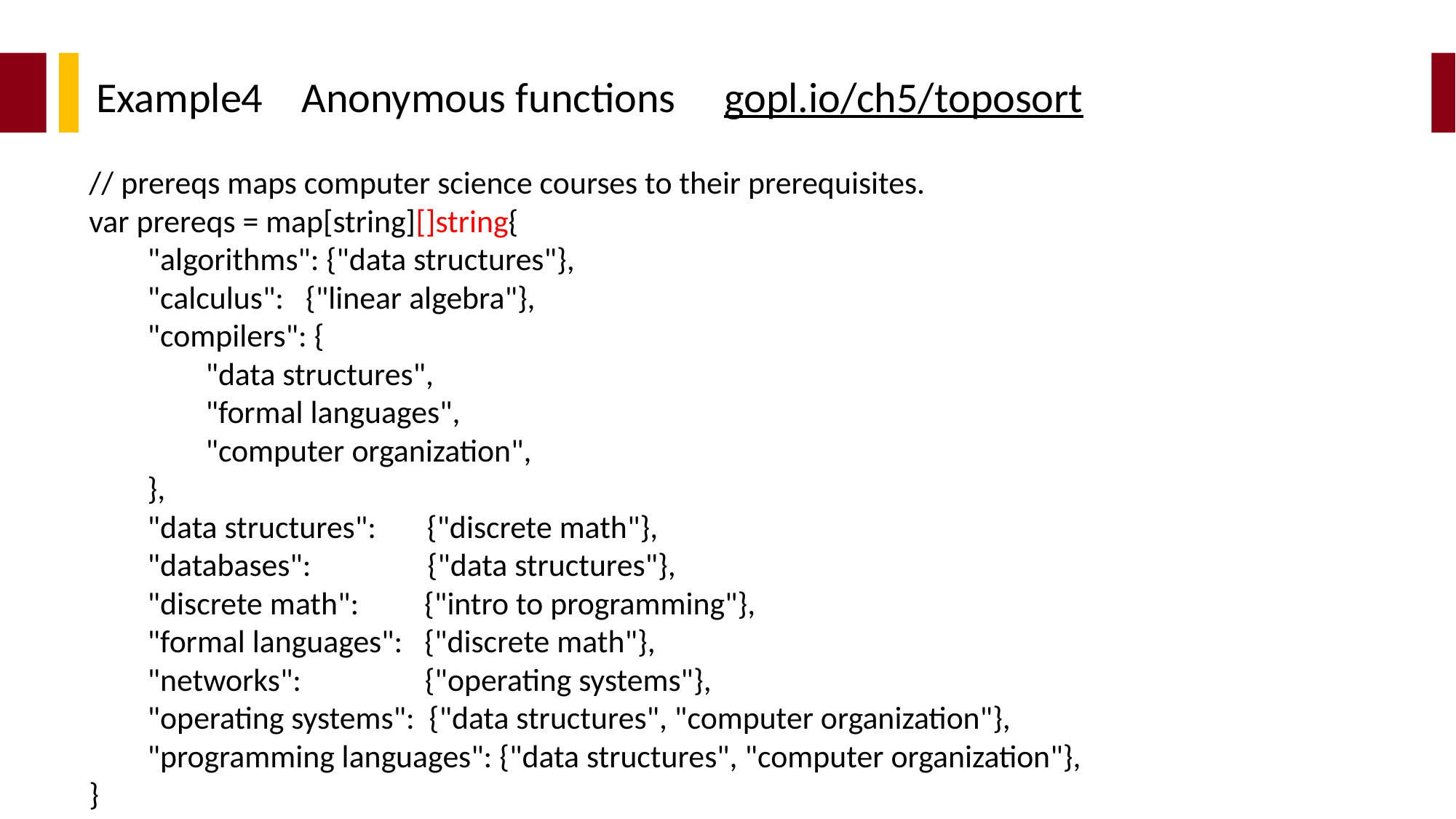

Example4    Anonymous functions     gopl.io/ch5/toposort
// prereqs maps computer science courses to their prerequisites.
var prereqs = map[string][]string{
        "algorithms": {"data structures"},
        "calculus":   {"linear algebra"},
        "compilers": {
                "data structures",
                "formal languages",
                "computer organization",
        },
        "data structures":       {"discrete math"},
        "databases":                {"data structures"},
        "discrete math":         {"intro to programming"},
        "formal languages":   {"discrete math"},
        "networks":                 {"operating systems"},
        "operating systems":  {"data structures", "computer organization"},
        "programming languages": {"data structures", "computer organization"},
}